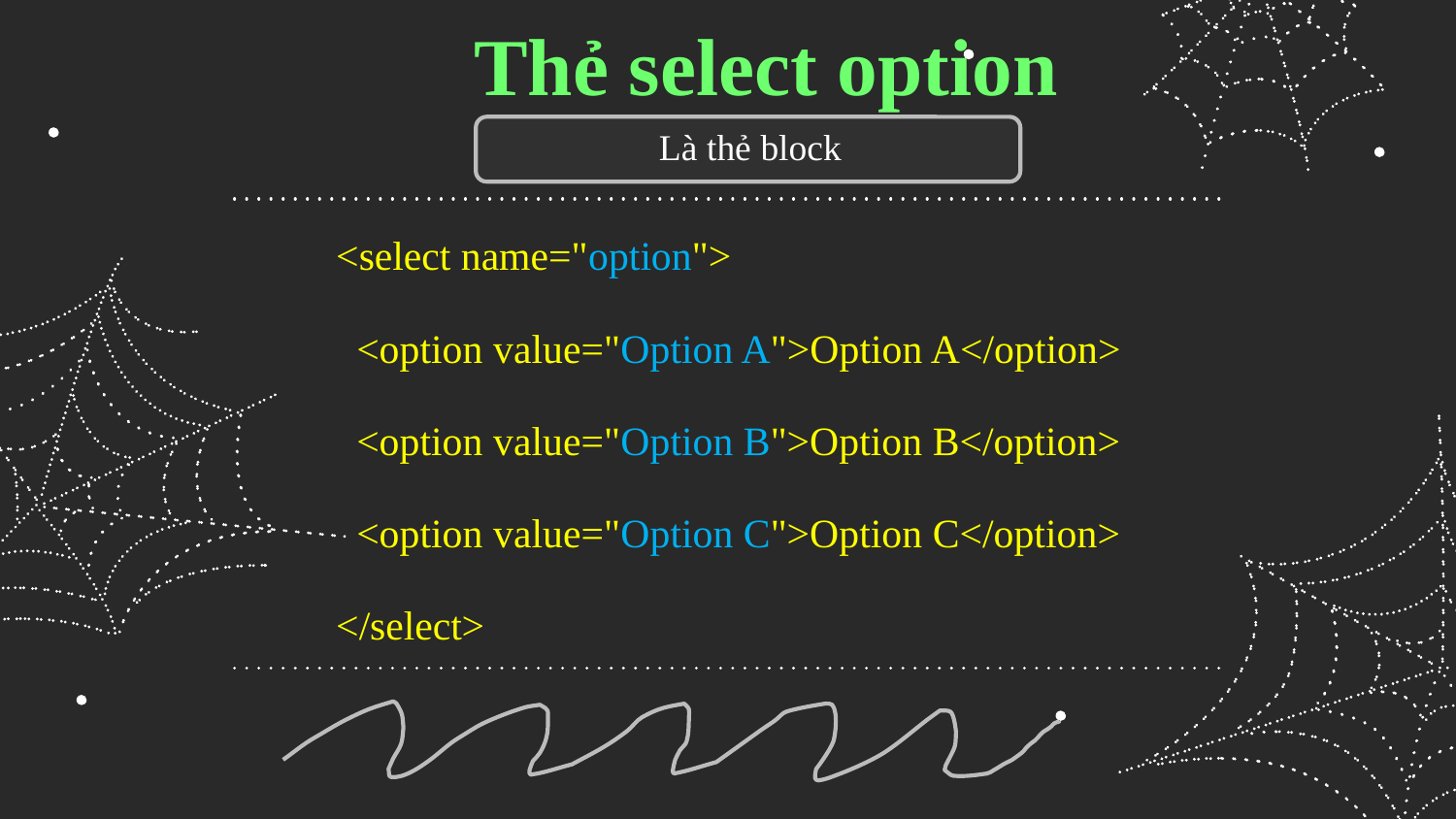

# Thẻ select option
Là thẻ block

<select name="option">
  <option value="Option A">Option A</option>
  <option value="Option B">Option B</option>
  <option value="Option C">Option C</option>
</select>